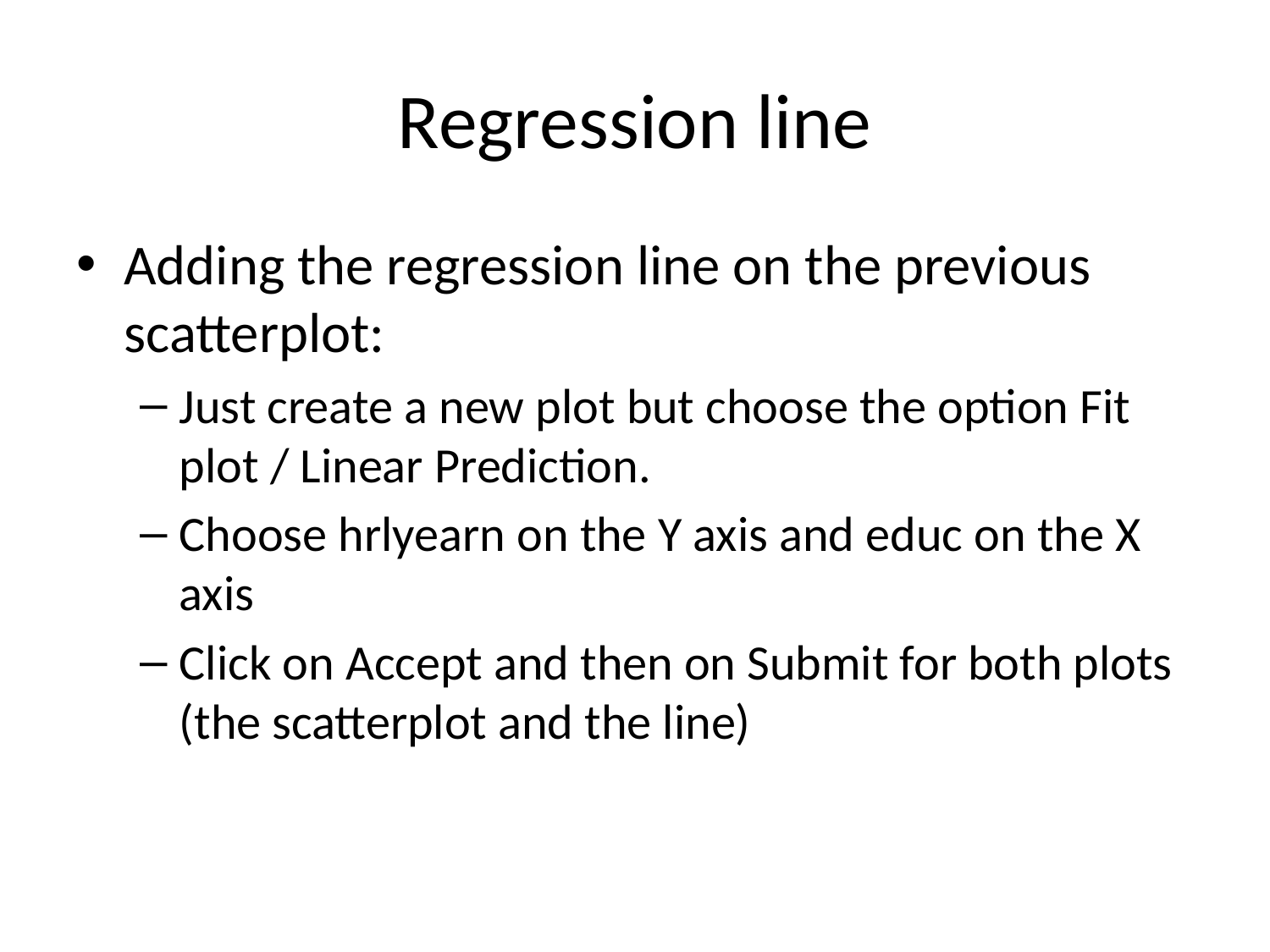

# Regression line
Adding the regression line on the previous scatterplot:
Just create a new plot but choose the option Fit plot / Linear Prediction.
Choose hrlyearn on the Y axis and educ on the X axis
Click on Accept and then on Submit for both plots (the scatterplot and the line)